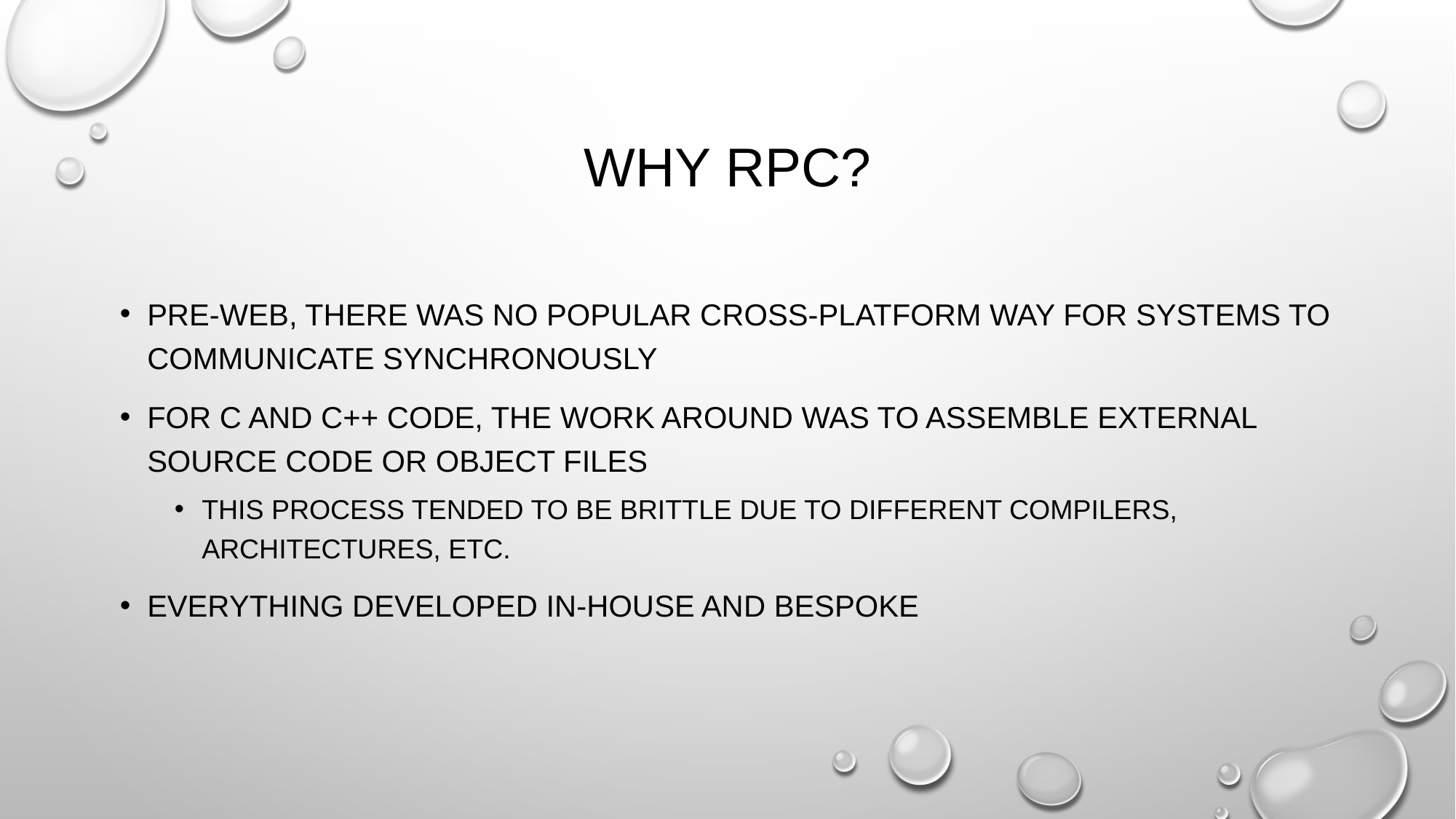

# Why rpc?
Pre-web, there was no popular cross-platform way for systems to communicate synchronously
For c and c++ code, the work around was to assemble external source code or object files
This process tended to be brittle due to different compilers, architectures, etc.
Everything developed in-house and bespoke